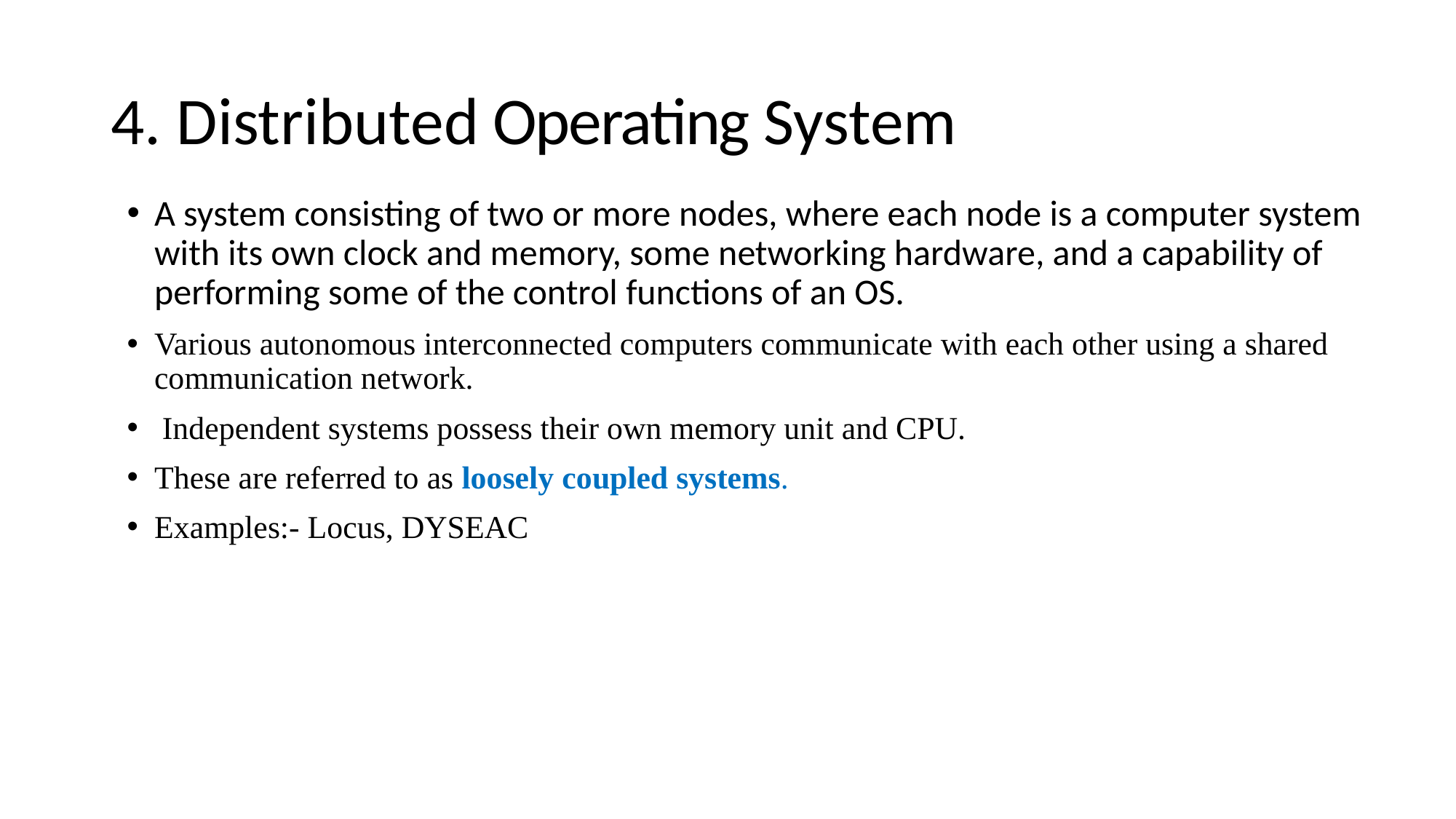

# 4. Distributed Operating System
A system consisting of two or more nodes, where each node is a computer system with its own clock and memory, some networking hardware, and a capability of performing some of the control functions of an OS.
Various autonomous interconnected computers communicate with each other using a shared communication network.
 Independent systems possess their own memory unit and CPU.
These are referred to as loosely coupled systems.
Examples:- Locus, DYSEAC